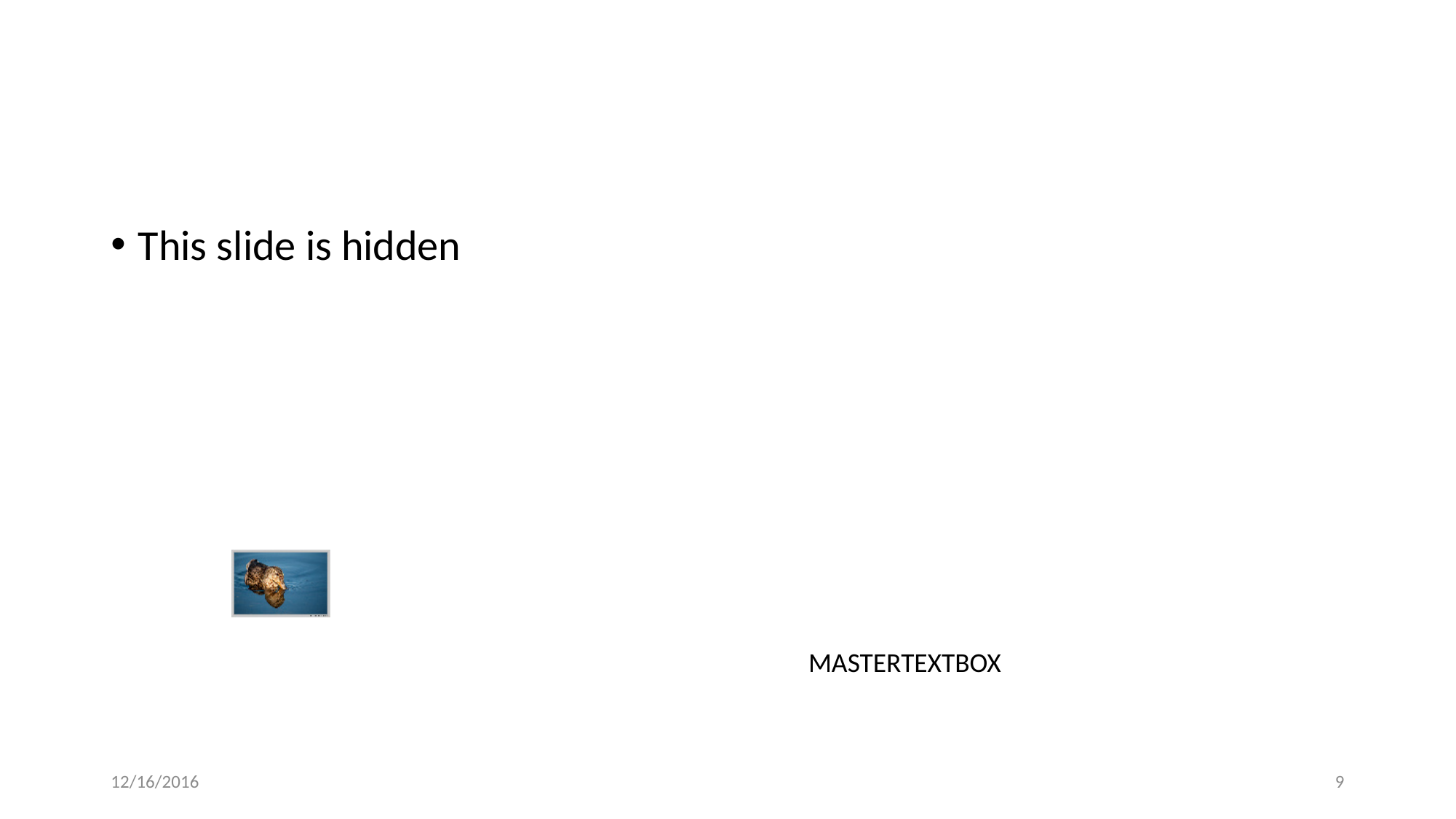

#
This slide is hidden
12/16/2016

9